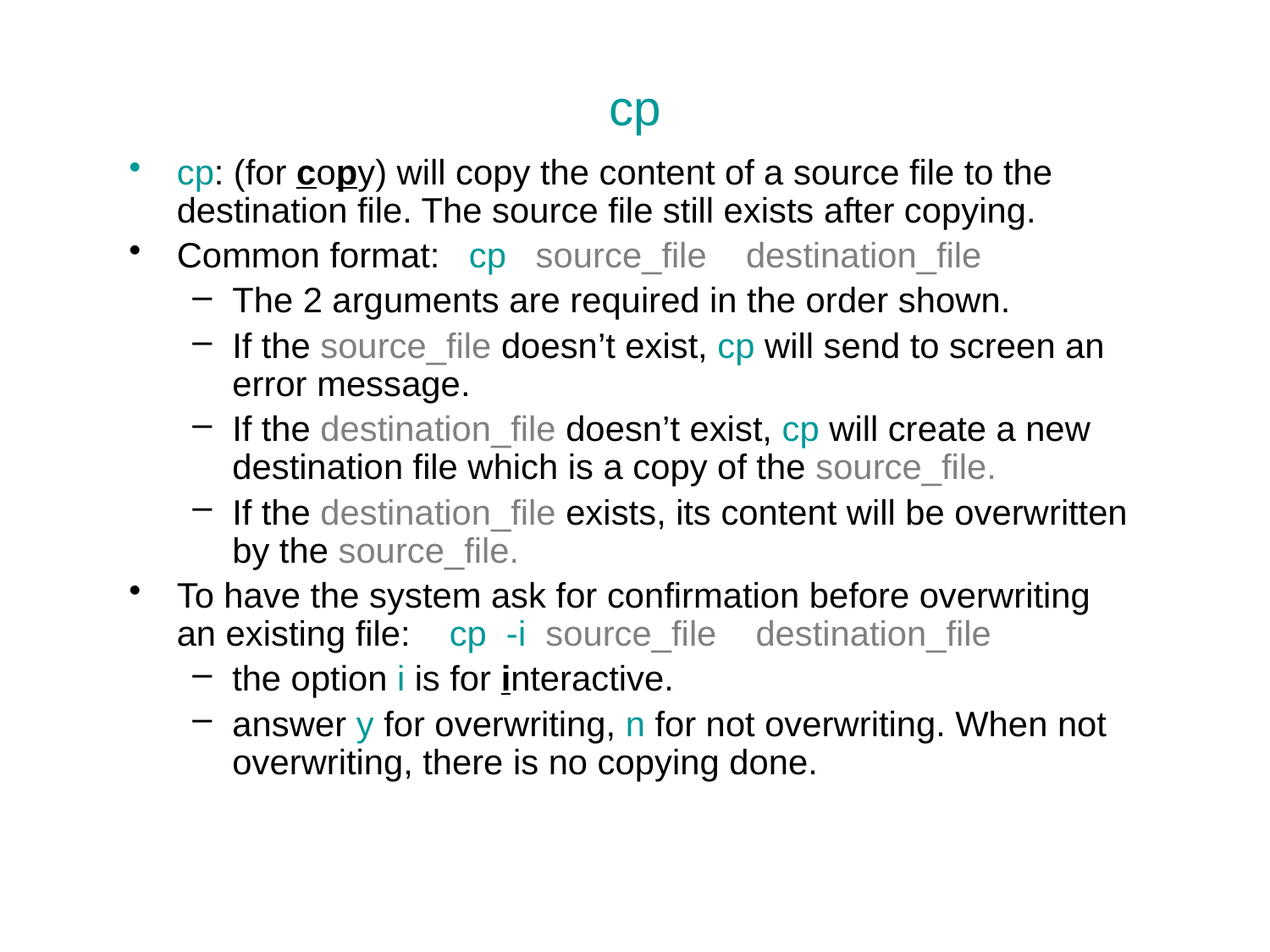

# cp
cp: (for copy) will copy the content of a source file to the destination file. The source file still exists after copying.
Common format:   cp   source_file    destination_file
The 2 arguments are required in the order shown.
If the source_file doesn’t exist, cp will send to screen an error message.
If the destination_file doesn’t exist, cp will create a new destination file which is a copy of the source_file.
If the destination_file exists, its content will be overwritten by the source_file.
To have the system ask for confirmation before overwriting an existing file:    cp  -i  source_file    destination_file
the option i is for interactive.
answer y for overwriting, n for not overwriting. When not overwriting, there is no copying done.